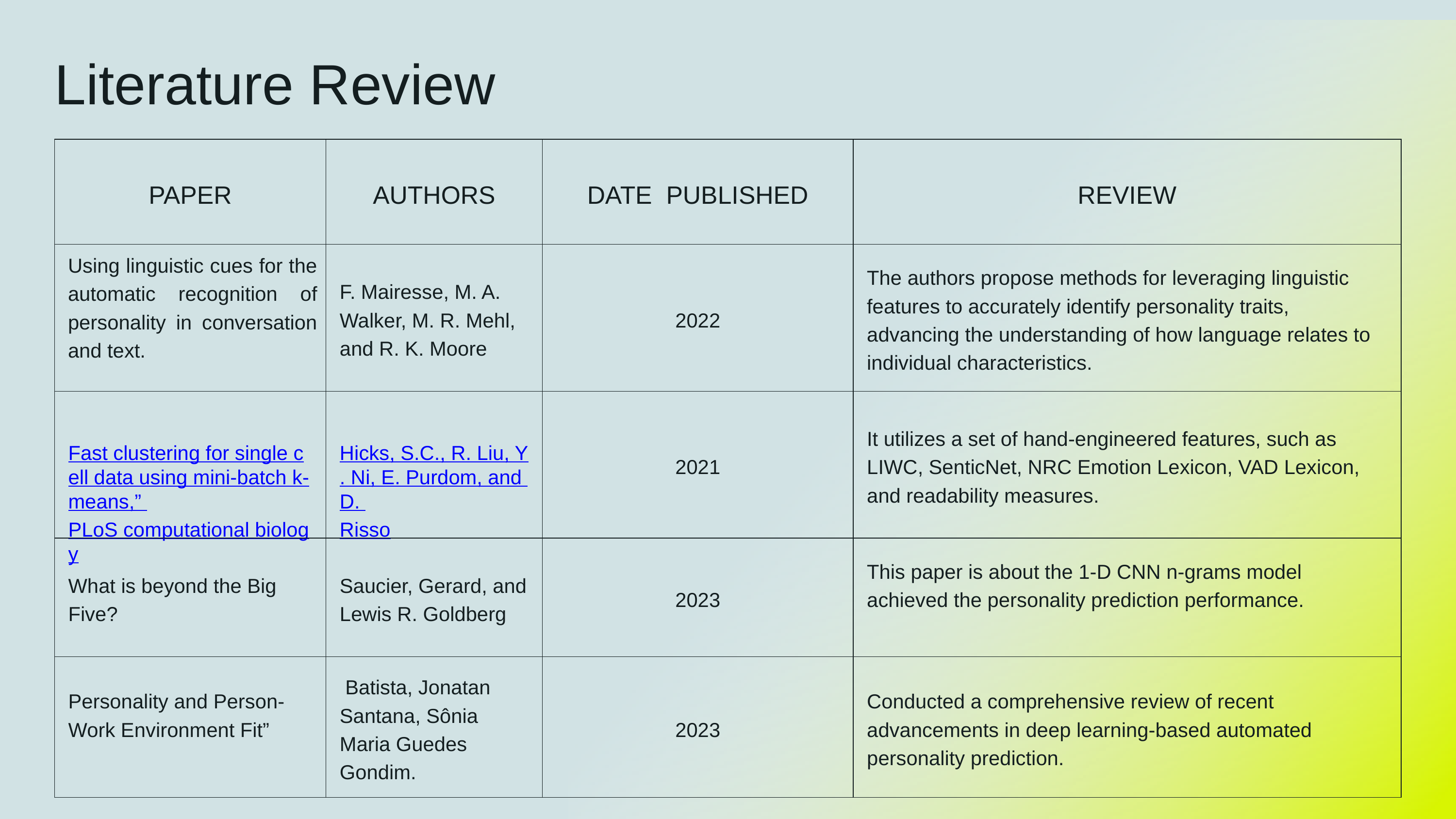

Literature Review
| PAPER | AUTHORS | DATE PUBLISHED | REVIEW |
| --- | --- | --- | --- |
|  | F. Mairesse, M. A. Walker, M. R. Mehl, and R. K. Moore | 2022 | The authors propose methods for leveraging linguistic features to accurately identify personality traits, advancing the understanding of how language relates to individual characteristics. |
| Fast clustering for single cell data using mini-batch k-means,” PLoS computational biology | Hicks, S.C., R. Liu, Y. Ni, E. Purdom, and D. Risso | 2021 | It utilizes a set of hand-engineered features, such as LIWC, SenticNet, NRC Emotion Lexicon, VAD Lexicon, and readability measures. |
| What is beyond the Big Five? | Saucier, Gerard, and Lewis R. Goldberg | 2023 | This paper is about the 1-D CNN n-grams model achieved the personality prediction performance. |
| Personality and Person-Work Environment Fit” | Batista, Jonatan Santana, Sônia Maria Guedes Gondim. | 2023 | Conducted a comprehensive review of recent advancements in deep learning-based automated personality prediction. |
Using linguistic cues for the automatic recognition of personality in conversation and text.